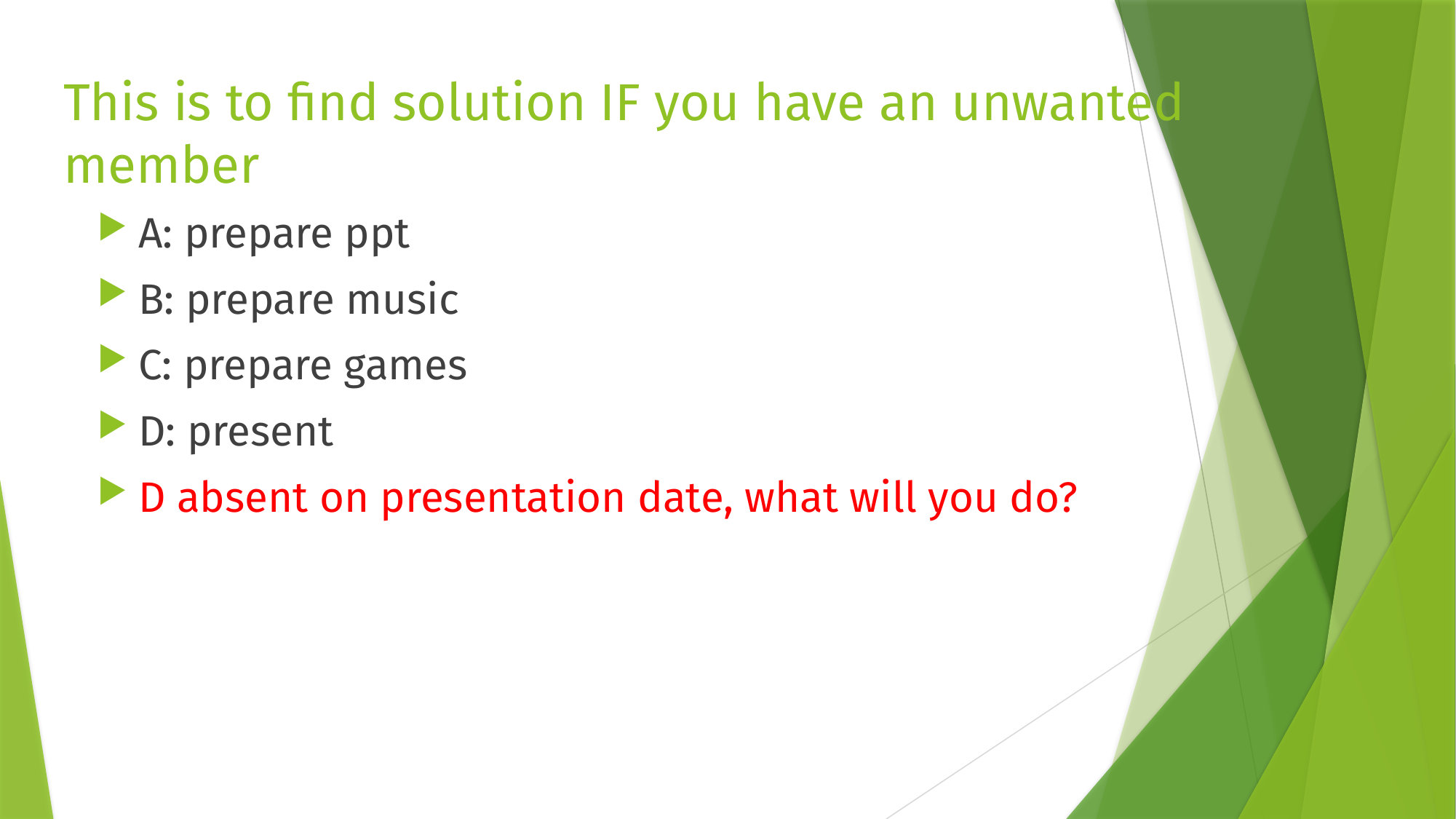

# This is to find solution IF you have an unwanted member
A: prepare ppt
B: prepare music
C: prepare games
D: present
D absent on presentation date, what will you do?